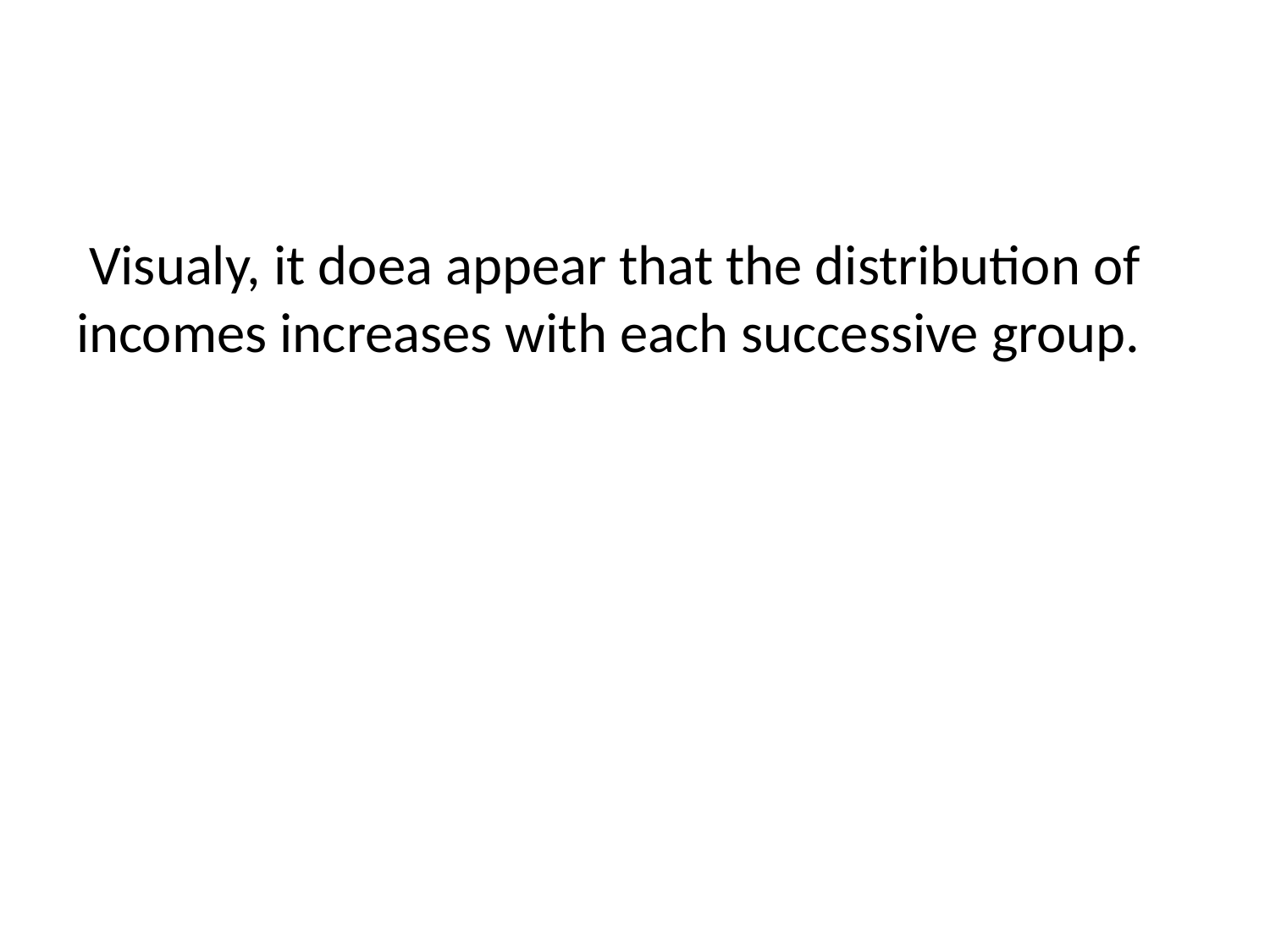

Visualy, it doea appear that the distribution of incomes increases with each successive group.